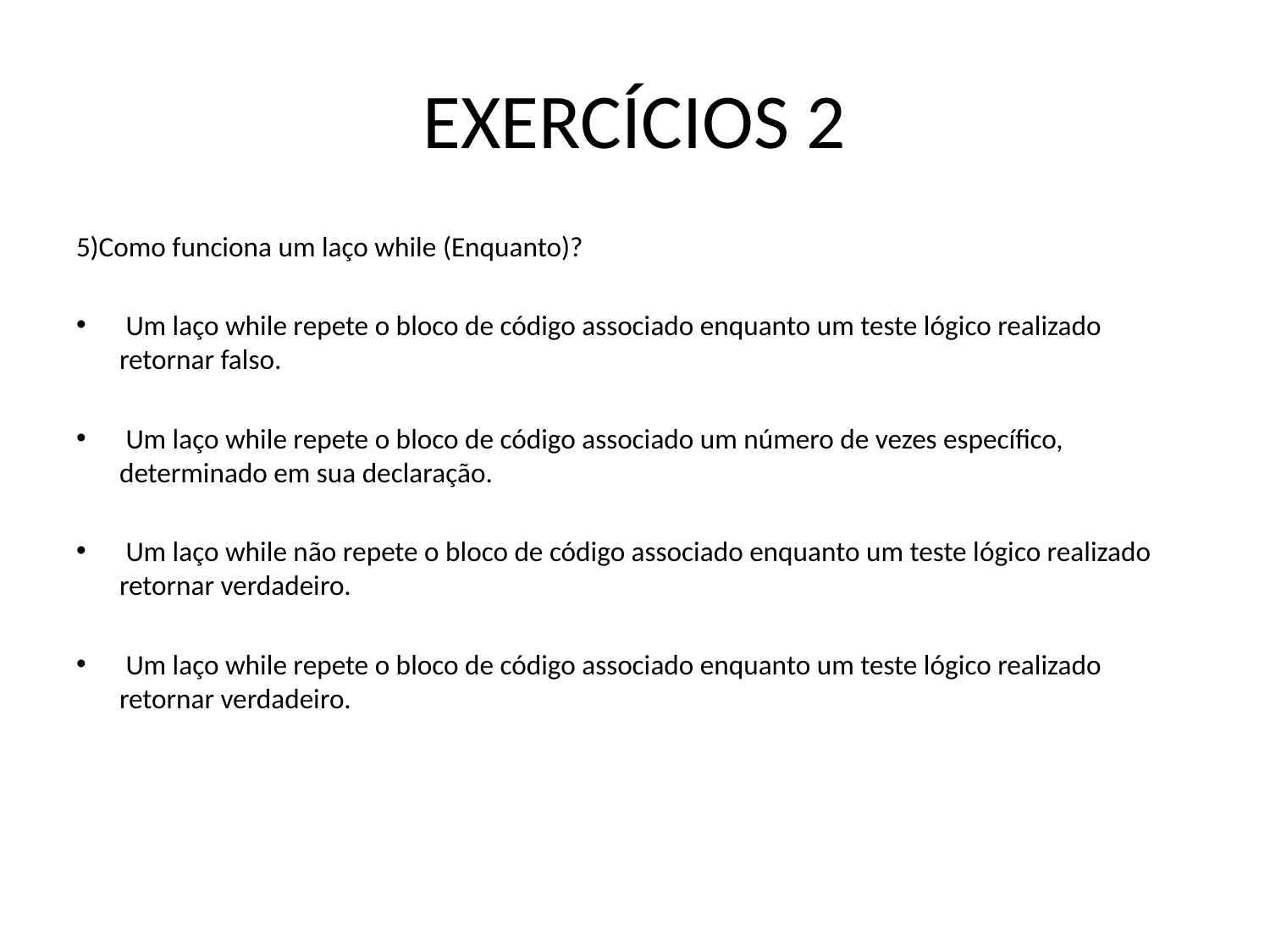

# EXERCÍCIOS 2
5)Como funciona um laço while (Enquanto)?

 Um laço while repete o bloco de código associado enquanto um teste lógico realizado retornar falso.

 Um laço while repete o bloco de código associado um número de vezes específico, determinado em sua declaração.

 Um laço while não repete o bloco de código associado enquanto um teste lógico realizado retornar verdadeiro.

 Um laço while repete o bloco de código associado enquanto um teste lógico realizado retornar verdadeiro.